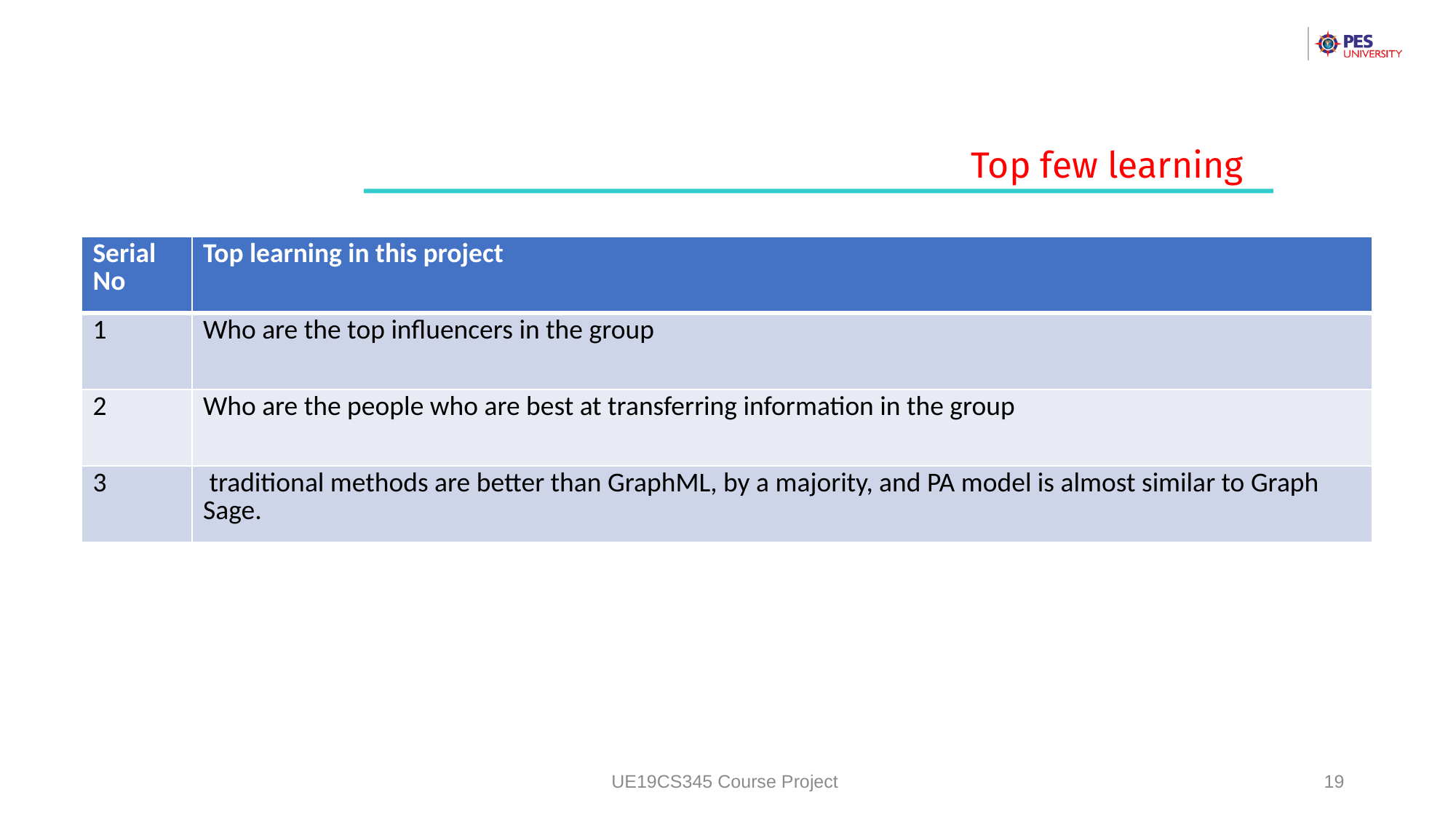

Top few learning

| Serial No | Top learning in this project |
| --- | --- |
| 1 | Who are the top influencers in the group |
| 2 | Who are the people who are best at transferring information in the group |
| 3 | traditional methods are better than GraphML, by a majority, and PA model is almost similar to Graph Sage. |
UE19CS345 Course Project
19